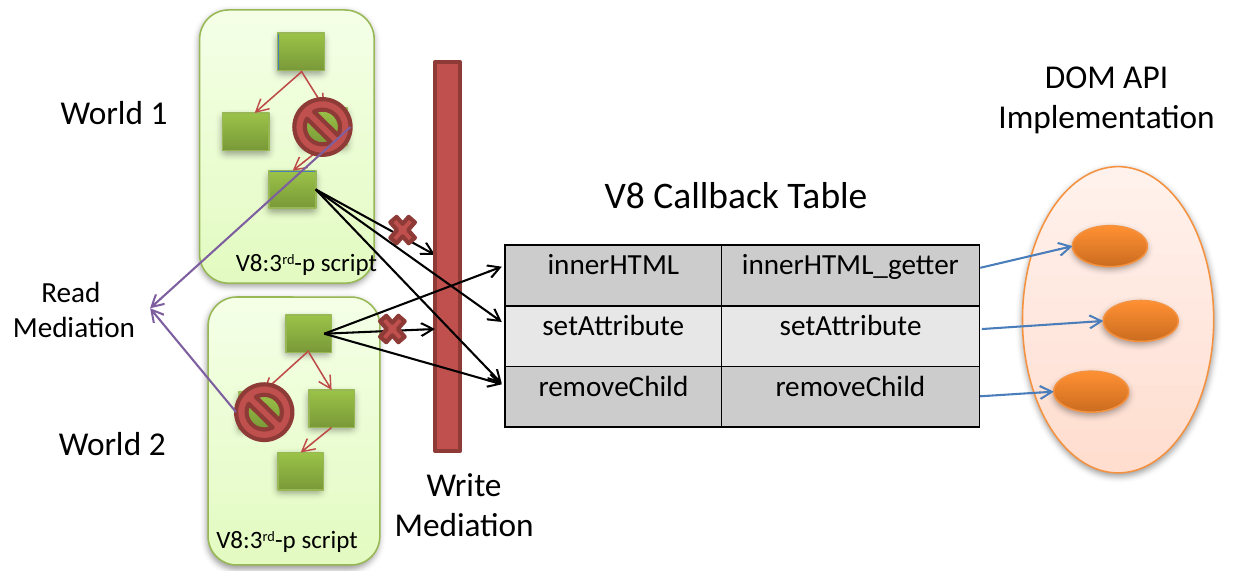

V8:3rd-p script
DOM API
Implementation

World 1

V8 Callback Table

| innerHTML | innerHTML\_getter |
| --- | --- |
| setAttribute | setAttribute |
| removeChild | removeChild |
Read
Mediation

V8:3rd-p script

World 2
Write
Mediation